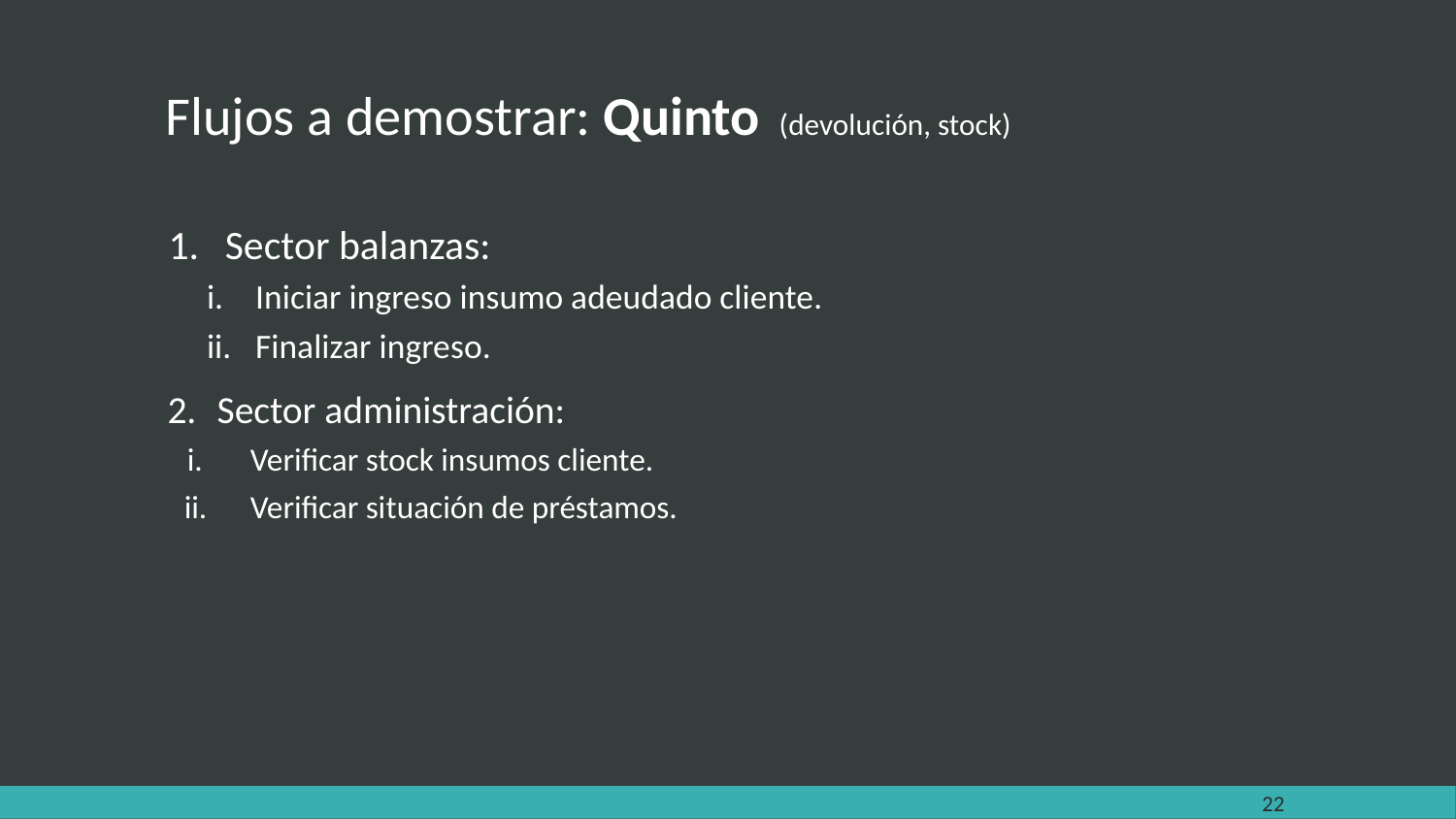

Flujos a demostrar: Quinto  (devolución, stock)
Sector balanzas:
Iniciar ingreso insumo adeudado cliente.
Finalizar ingreso.
Sector administración:
Verificar stock insumos cliente.
Verificar situación de préstamos.

22